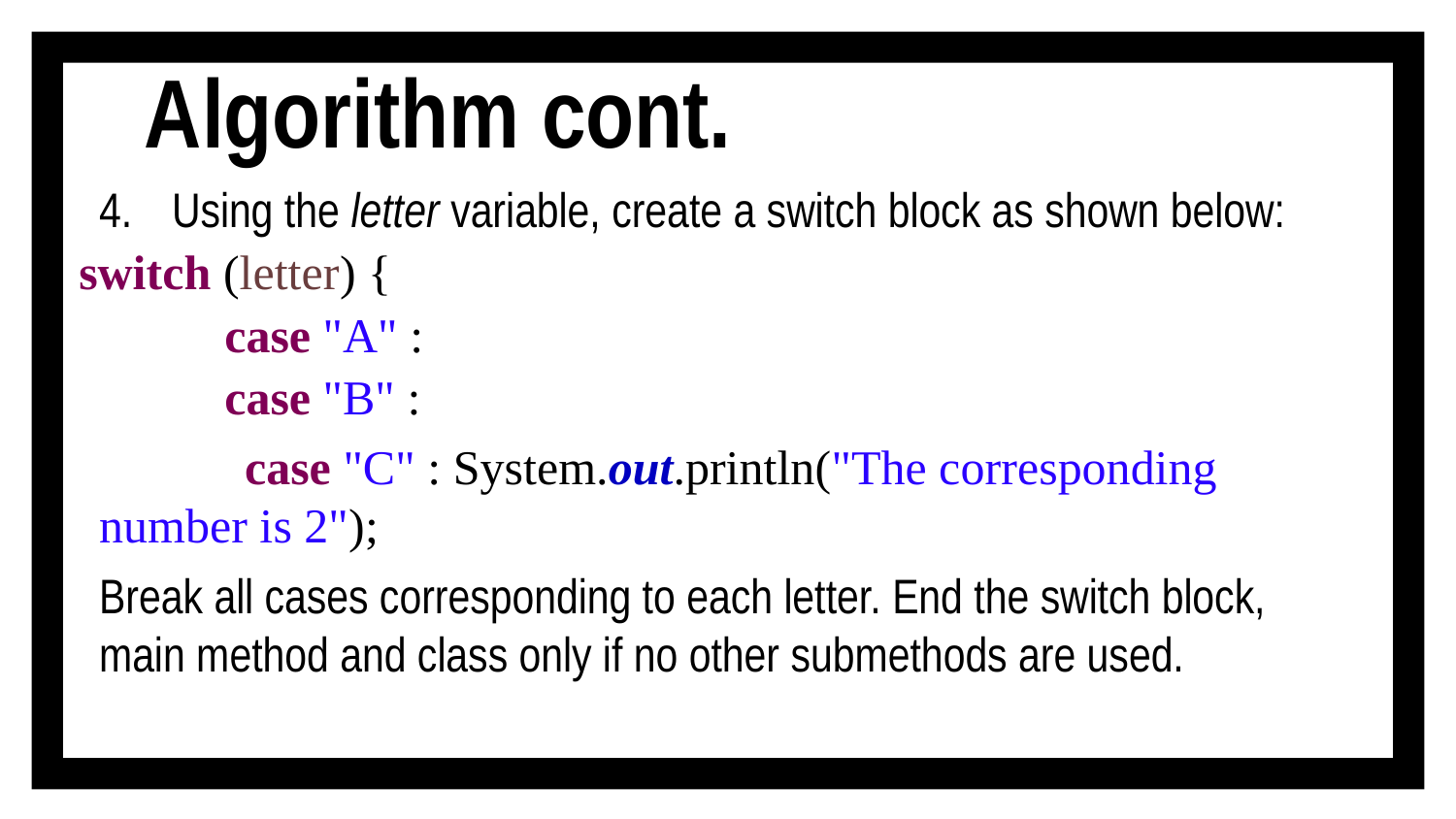

# Algorithm cont.
Using the letter variable, create a switch block as shown below:
switch (letter) {
	case "A" :
	case "B" :
	case "C" : System.out.println("The corresponding number is 2");
Break all cases corresponding to each letter. End the switch block, main method and class only if no other submethods are used.